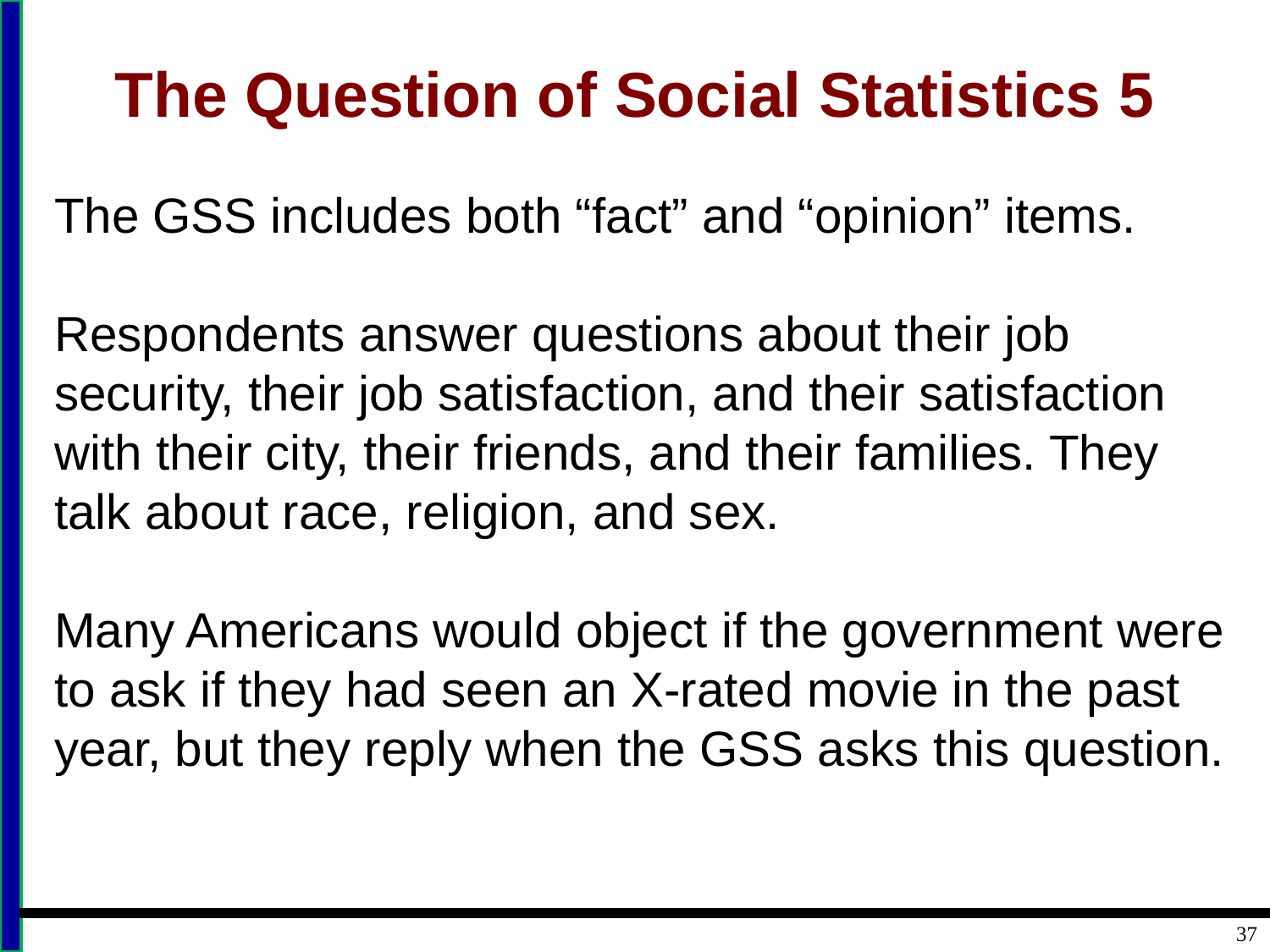

# The Question of Social Statistics 5
The GSS includes both “fact” and “opinion” items.

Respondents answer questions about their job security, their job satisfaction, and their satisfaction with their city, their friends, and their families. They talk about race, religion, and sex.

Many Americans would object if the government were to ask if they had seen an X-rated movie in the past year, but they reply when the GSS asks this question.